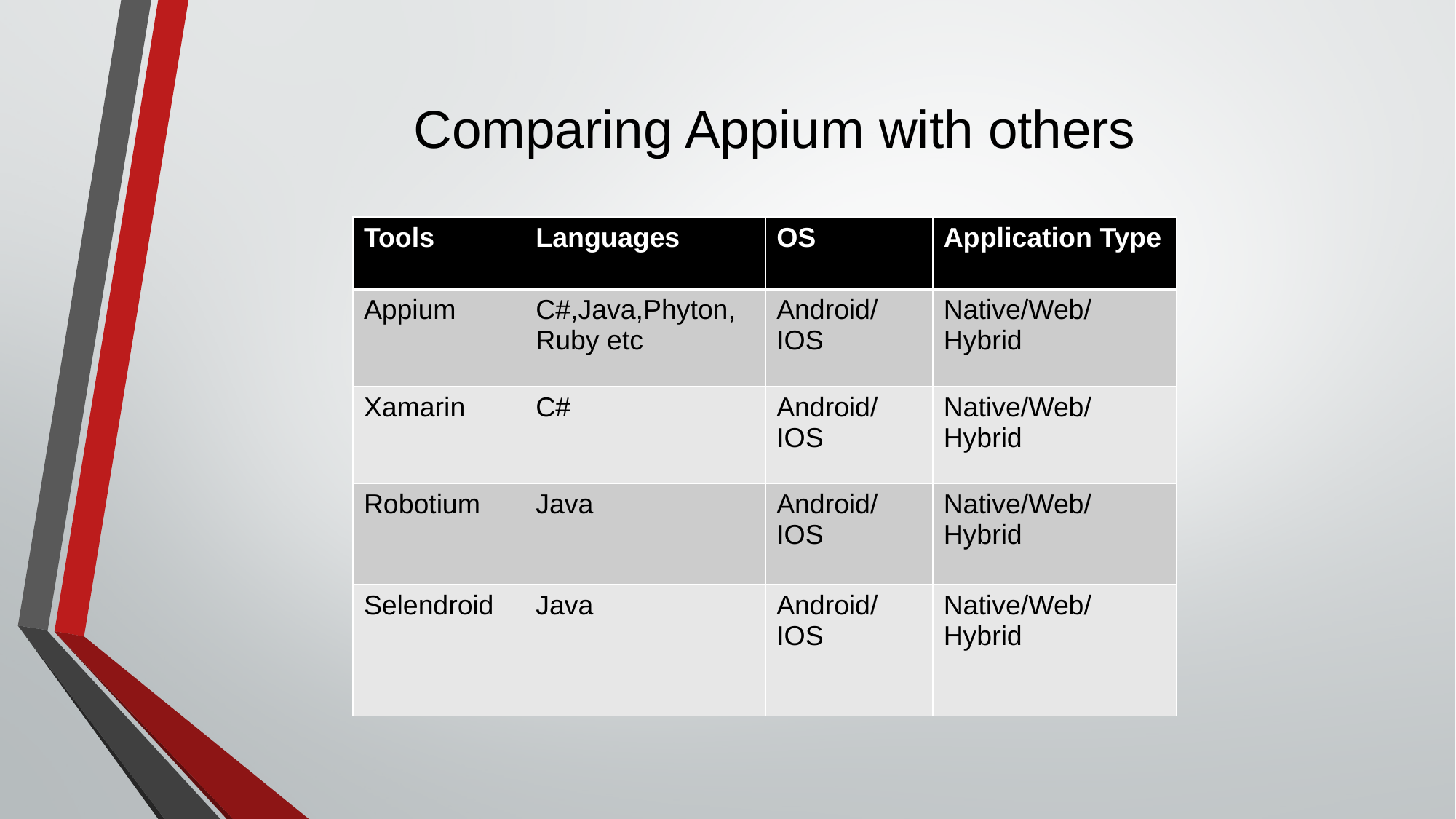

# Comparing Appium with others
| Tools | Languages | OS | Application Type |
| --- | --- | --- | --- |
| Appium | C#,Java,Phyton, Ruby etc | Android/IOS | Native/Web/Hybrid |
| Xamarin | C# | Android/IOS | Native/Web/Hybrid |
| Robotium | Java | Android/IOS | Native/Web/Hybrid |
| Selendroid | Java | Android/IOS | Native/Web/Hybrid |